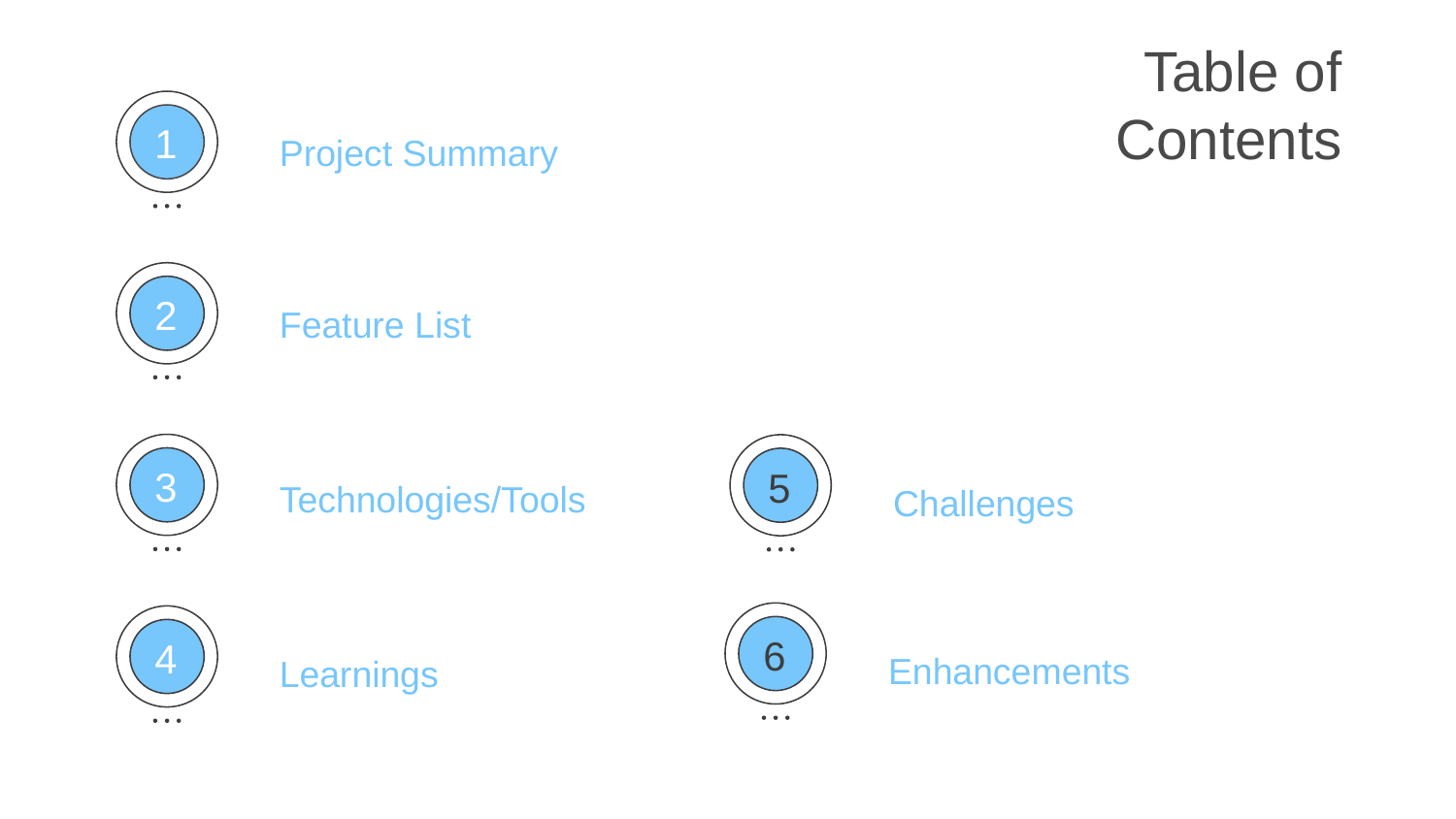

# Table of Contents

Project Summary
1

Feature List
2

Technologies/Tools
3
Challenges
5

Enhancements
6
Learnings
4